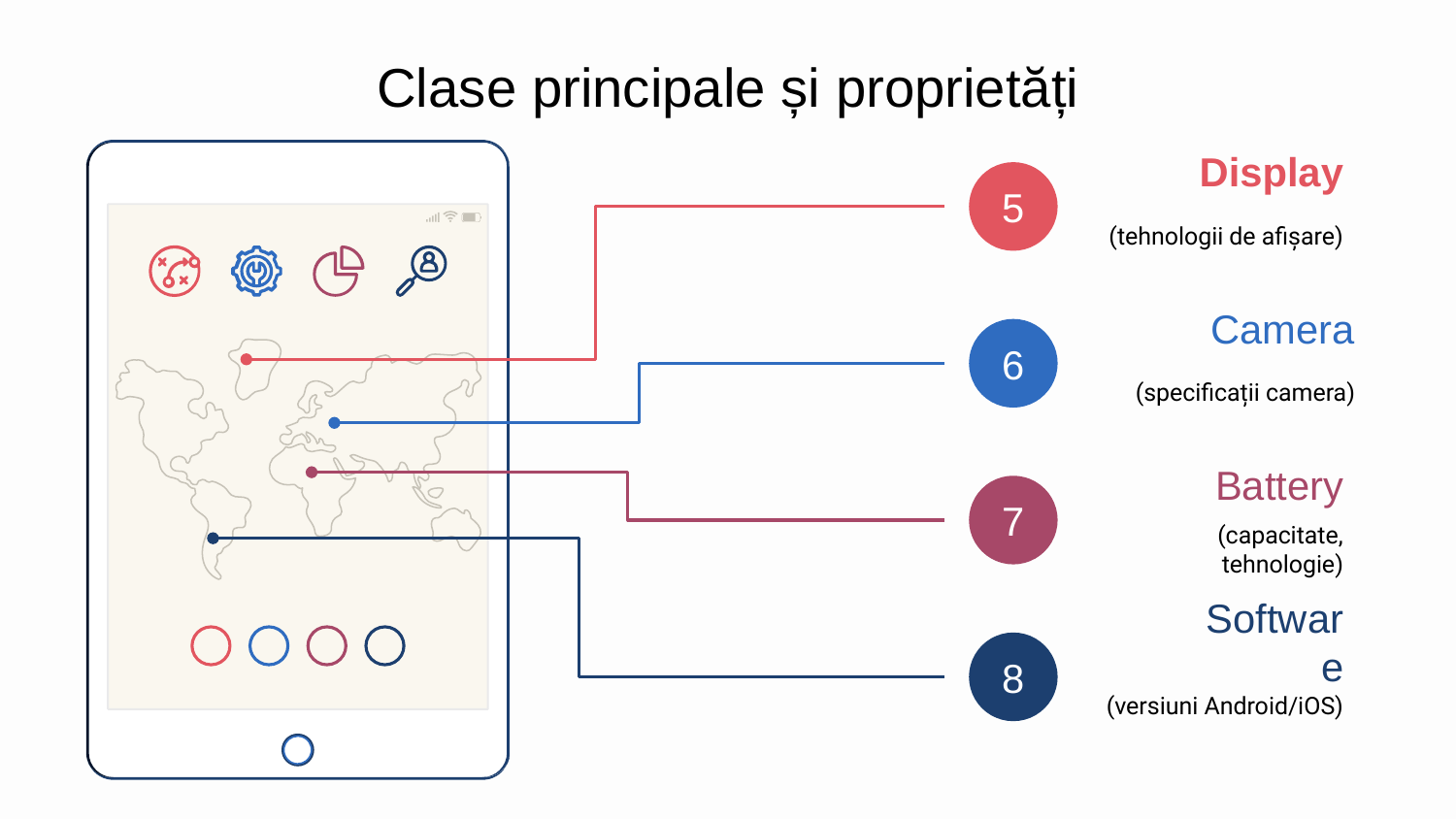

# Clase principale și proprietăți

Display
(tehnologii de afișare)

5

Camera
(specificații camera)

6
Battery
(capacitate, tehnologie)

7

Software
(versiuni Android/iOS)

8